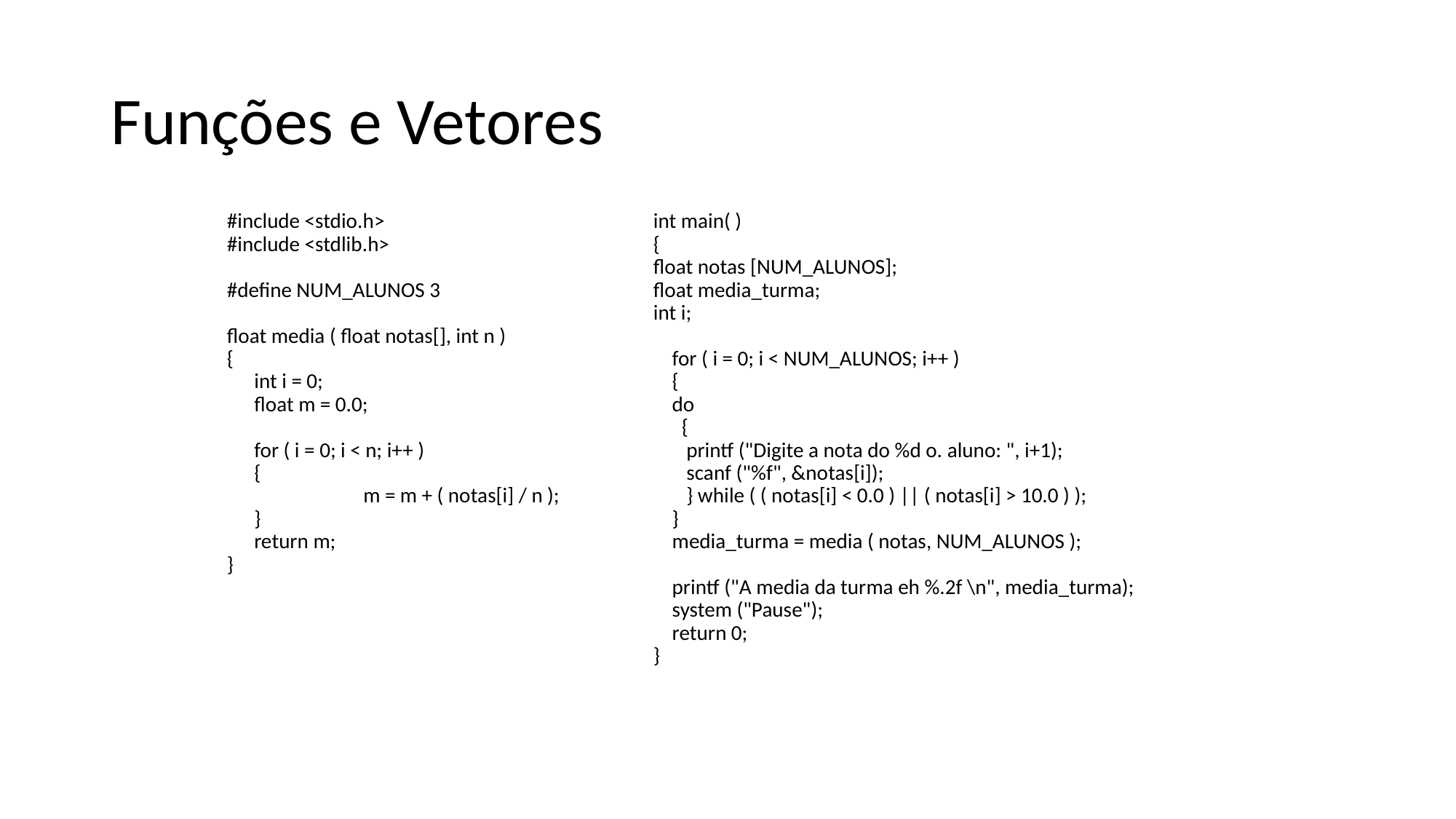

# Funções e Vetores
#include <stdio.h>
#include <stdlib.h>

#define NUM_ALUNOS 3

float media ( float notas[], int n )
{
	int i = 0;
	float m = 0.0;

	for ( i = 0; i < n; i++ )
	{
		m = m + ( notas[i] / n );
	}
	return m;
}

int main( )
{
float notas [NUM_ALUNOS];
float media_turma;
int i;

    for ( i = 0; i < NUM_ALUNOS; i++ )
    {
    do
      {
       printf ("Digite a nota do %d o. aluno: ", i+1);
       scanf ("%f", &notas[i]);
       } while ( ( notas[i] < 0.0 ) || ( notas[i] > 10.0 ) );
    }
    media_turma = media ( notas, NUM_ALUNOS );

    printf ("A media da turma eh %.2f \n", media_turma);
    system ("Pause");
    return 0;
}